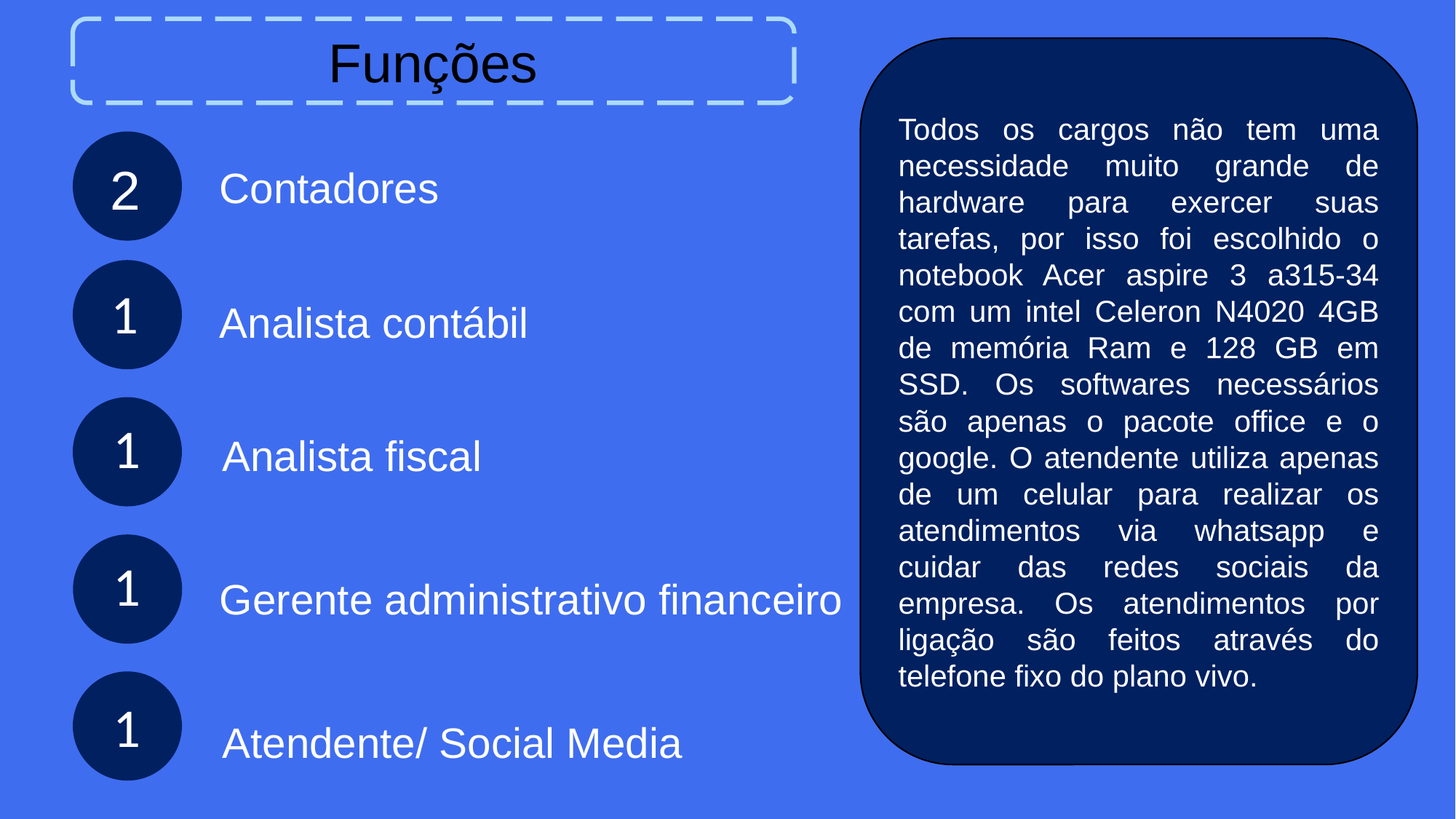

Funções
Todos os cargos não tem uma necessidade muito grande de hardware para exercer suas tarefas, por isso foi escolhido o notebook Acer aspire 3 a315-34 com um intel Celeron N4020 4GB de memória Ram e 128 GB em SSD. Os softwares necessários são apenas o pacote office e o google. O atendente utiliza apenas de um celular para realizar os atendimentos via whatsapp e cuidar das redes sociais da empresa. Os atendimentos por ligação são feitos através do telefone fixo do plano vivo.

2
Contadores

1
Analista contábil

1
Analista fiscal

1
Gerente administrativo financeiro

1
Atendente/ Social Media